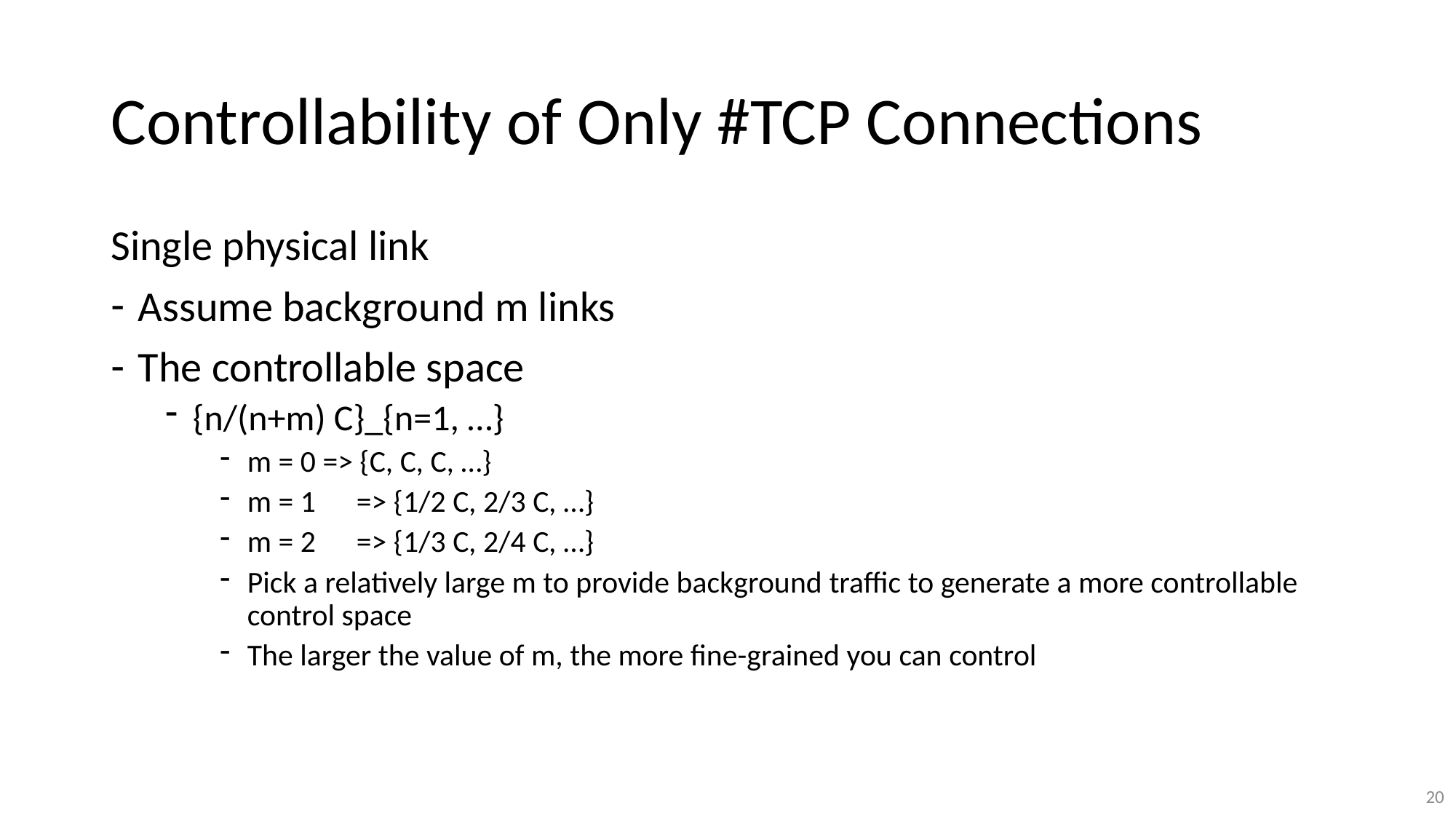

# Controllability of Only #TCP Connections
Single physical link
Assume background m links
The controllable space
{n/(n+m) C}_{n=1, …}
m = 0 => {C, C, C, …}
m = 1 	=> {1/2 C, 2/3 C, …}
m = 2 	=> {1/3 C, 2/4 C, …}
Pick a relatively large m to provide background traffic to generate a more controllable control space
The larger the value of m, the more fine-grained you can control
20